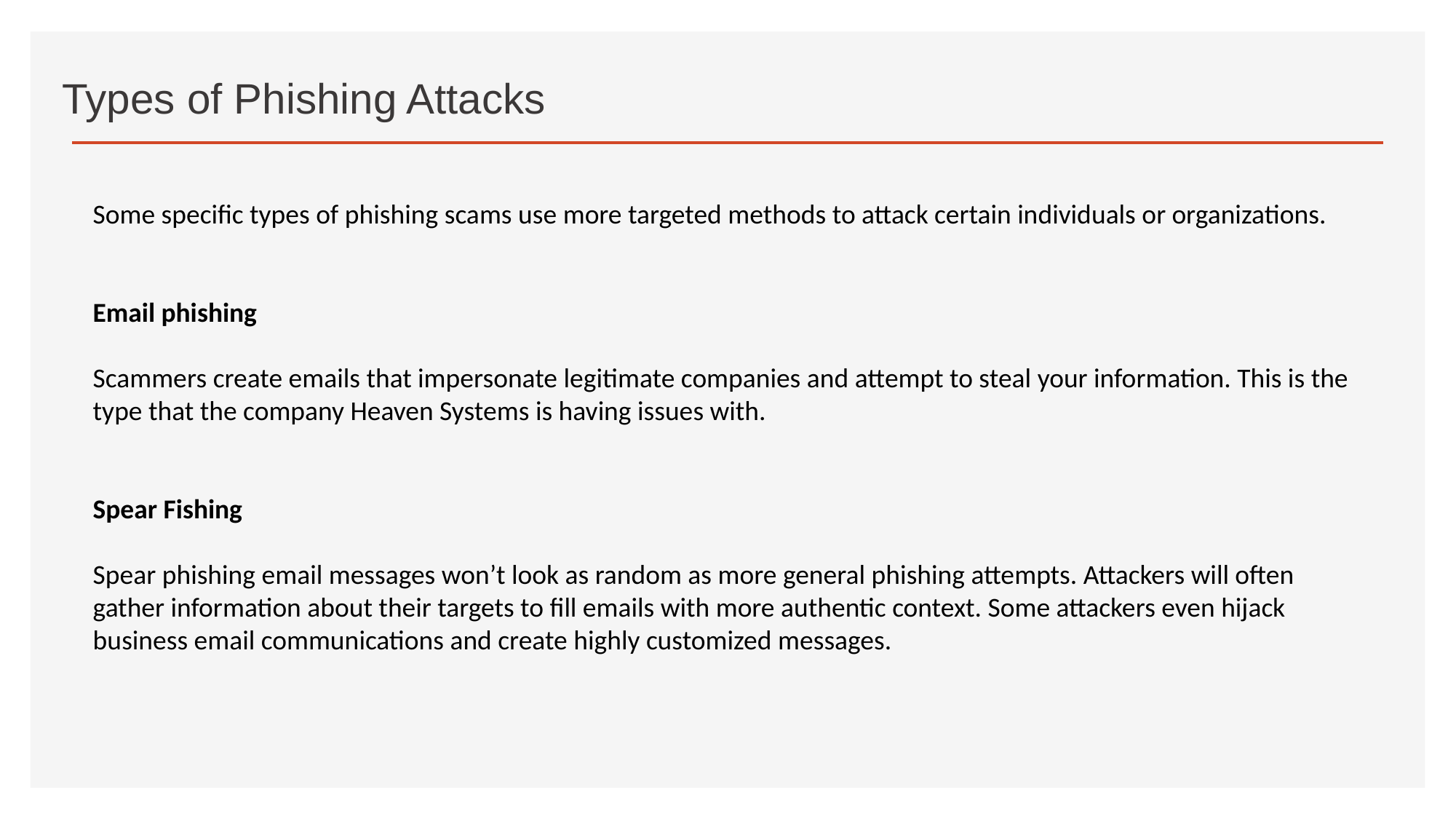

# Types of Phishing Attacks
Some specific types of phishing scams use more targeted methods to attack certain individuals or organizations.

Email phishing

Scammers create emails that impersonate legitimate companies and attempt to steal your information. This is the type that the company Heaven Systems is having issues with.

Spear Fishing

Spear phishing email messages won’t look as random as more general phishing attempts. Attackers will often gather information about their targets to fill emails with more authentic context. Some attackers even hijack business email communications and create highly customized messages.